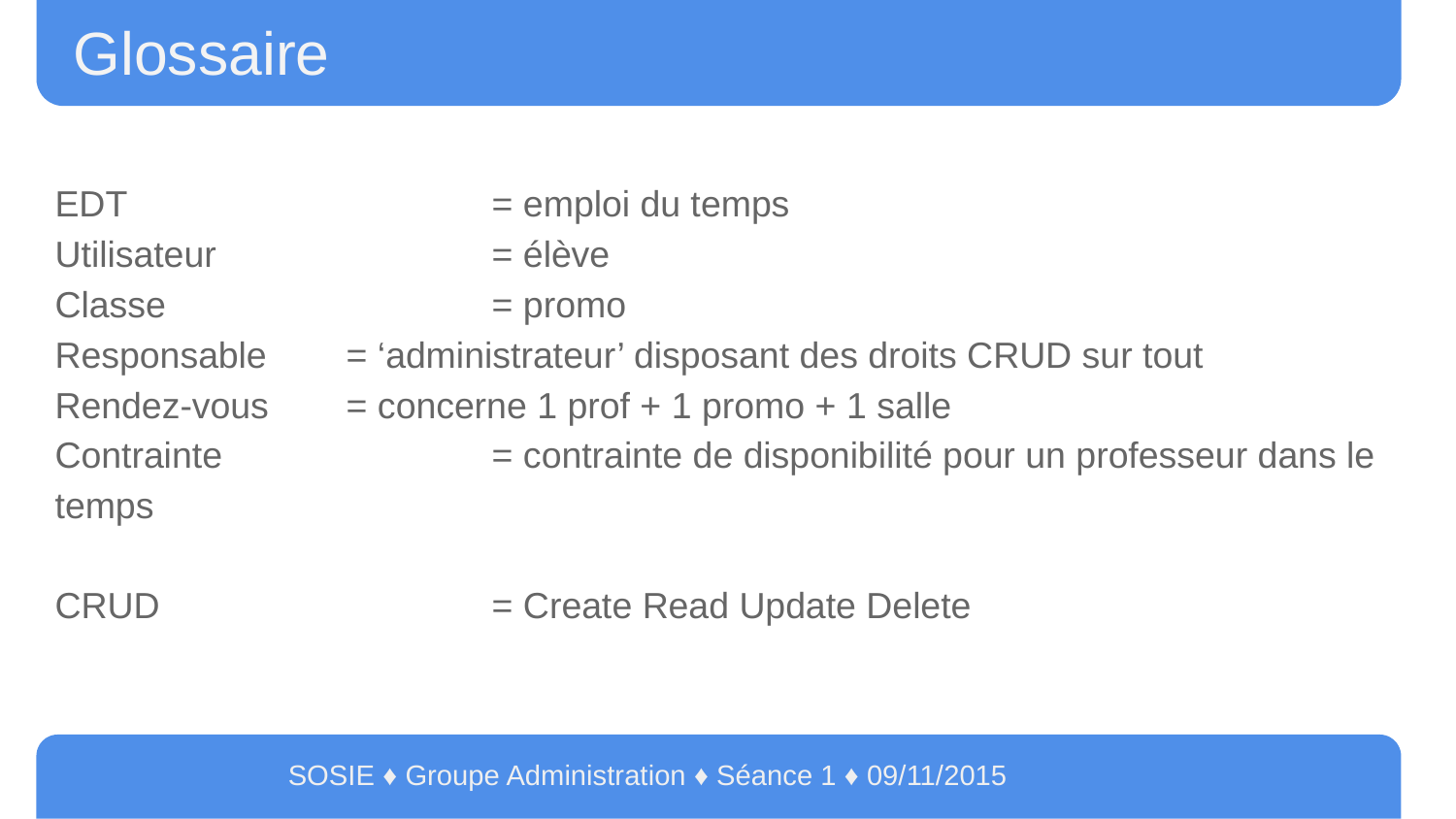

# Glossaire

EDT 			= emploi du temps
Utilisateur		= élève
Classe 			= promo
Responsable 	= ‘administrateur’ disposant des droits CRUD sur tout
Rendez-vous 	= concerne 1 prof + 1 promo + 1 salle
Contrainte 		= contrainte de disponibilité pour un professeur dans le temps

CRUD 			= Create Read Update Delete